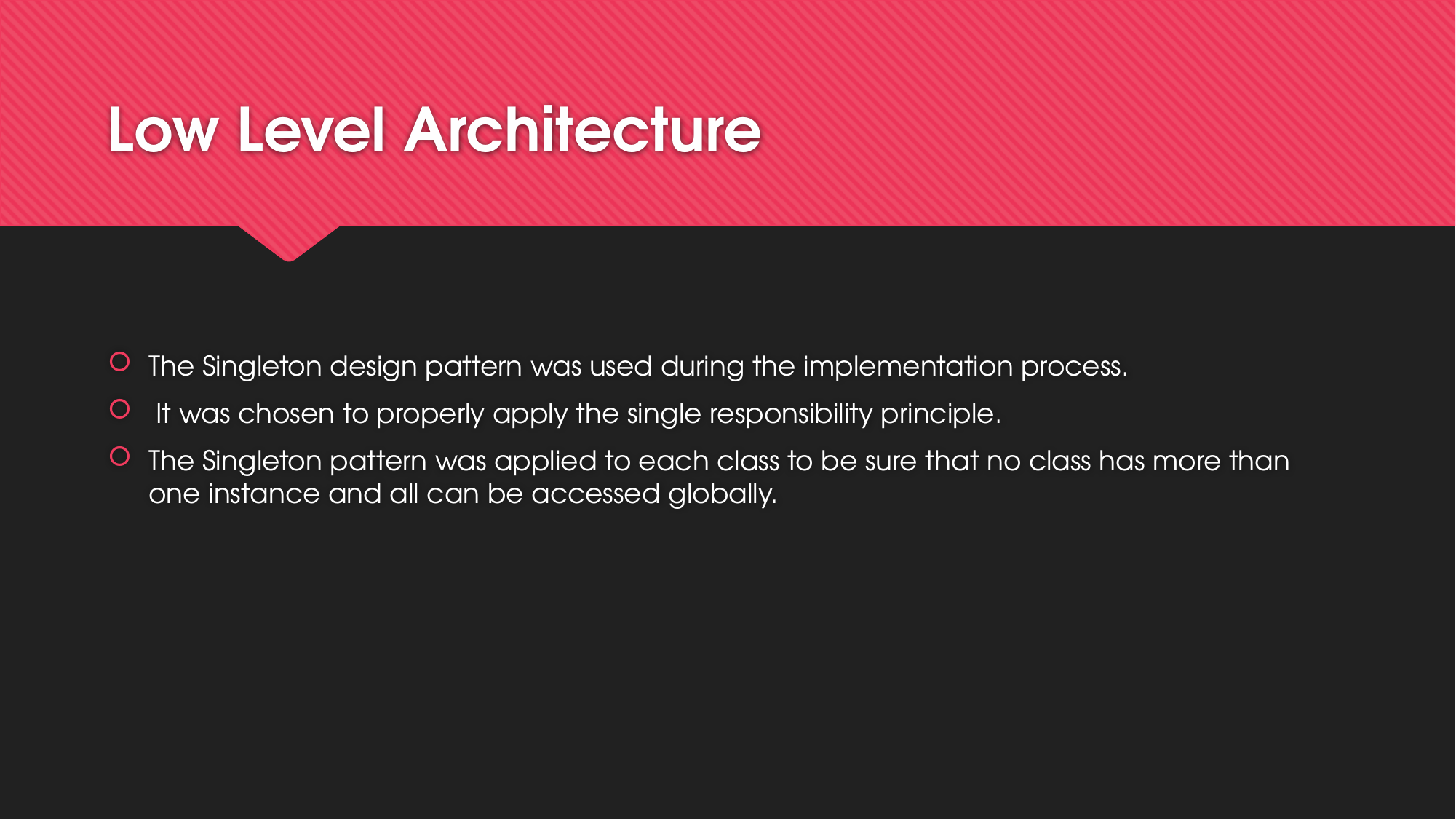

# Low Level Architecture
The Singleton design pattern was used during the implementation process.
 It was chosen to properly apply the single responsibility principle.
The Singleton pattern was applied to each class to be sure that no class has more than one instance and all can be accessed globally.